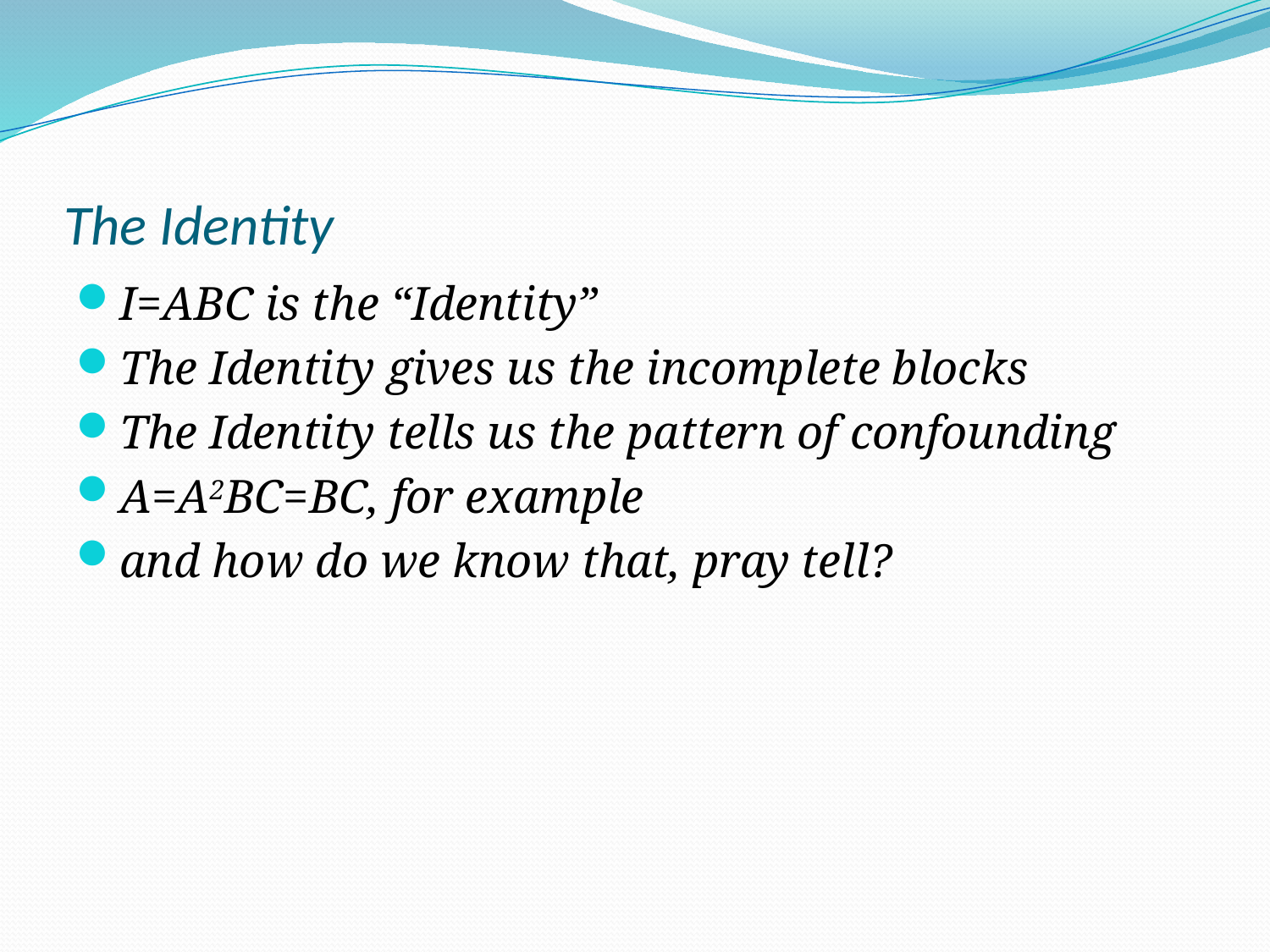

# The Identity
I=ABC is the “Identity”
The Identity gives us the incomplete blocks
The Identity tells us the pattern of confounding
A=A2BC=BC, for example
and how do we know that, pray tell?